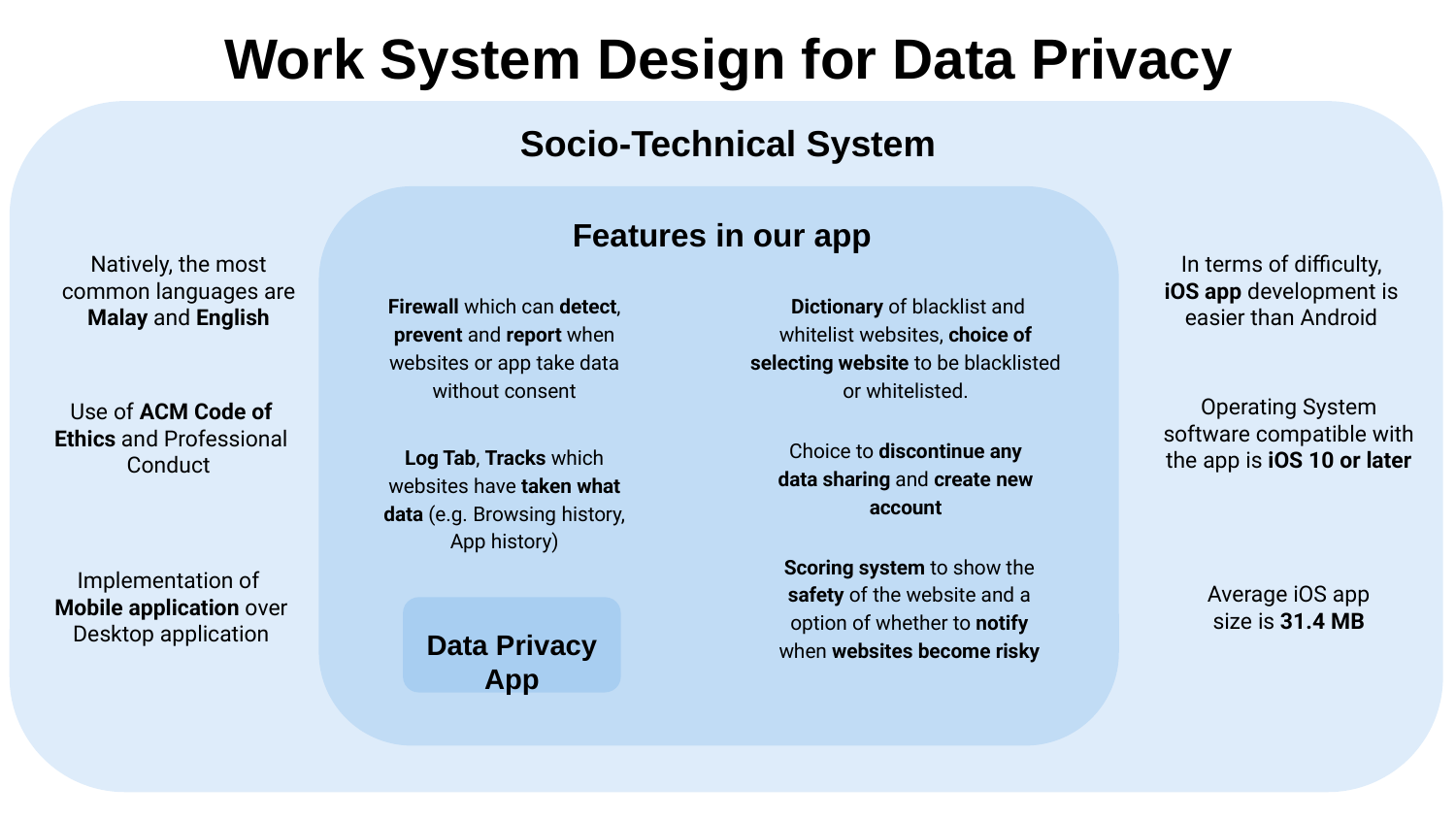

Work System Design for Data Privacy

Socio-Technical System

Features in our app
In terms of difficulty, iOS app development is easier than Android
Natively, the most common languages are Malay and English
Firewall which can detect, prevent and report when websites or app take data without consent
 Dictionary of blacklist and whitelist websites, choice of selecting website to be blacklisted or whitelisted.
Operating System software compatible with the app is iOS 10 or later
Use of ACM Code of Ethics and Professional Conduct
Choice to discontinue any data sharing and create new account
Log Tab, Tracks which websites have taken what data (e.g. Browsing history, App history)
Scoring system to show the safety of the website and a option of whether to notify when websites become risky
Implementation of  Mobile application over Desktop application
Average iOS app size is 31.4 MB

Data Privacy App